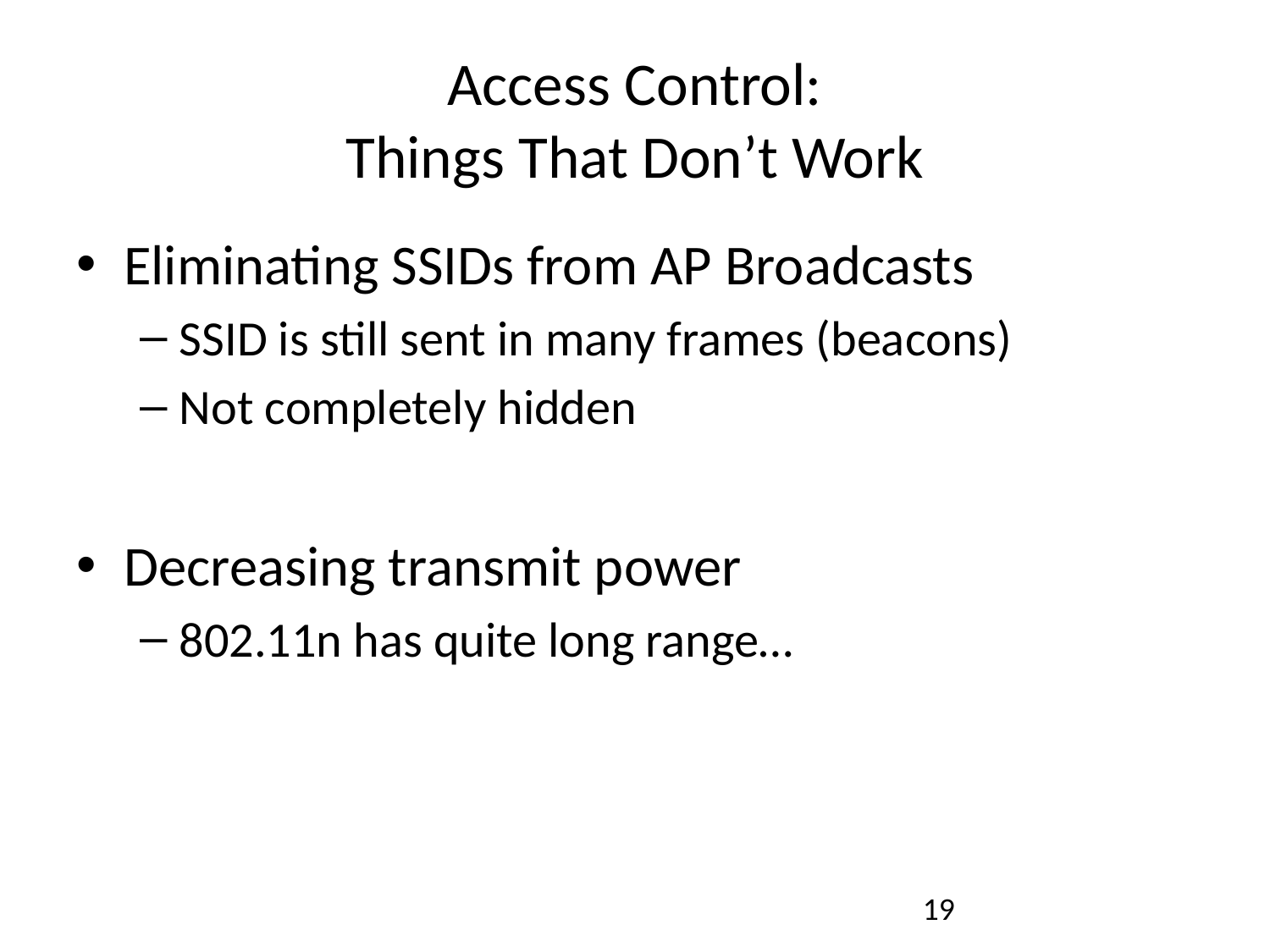

# Access Control: Things That Don’t Work
Eliminating SSIDs from AP Broadcasts
SSID is still sent in many frames (beacons)
Not completely hidden

Decreasing transmit power
802.11n has quite long range…
19